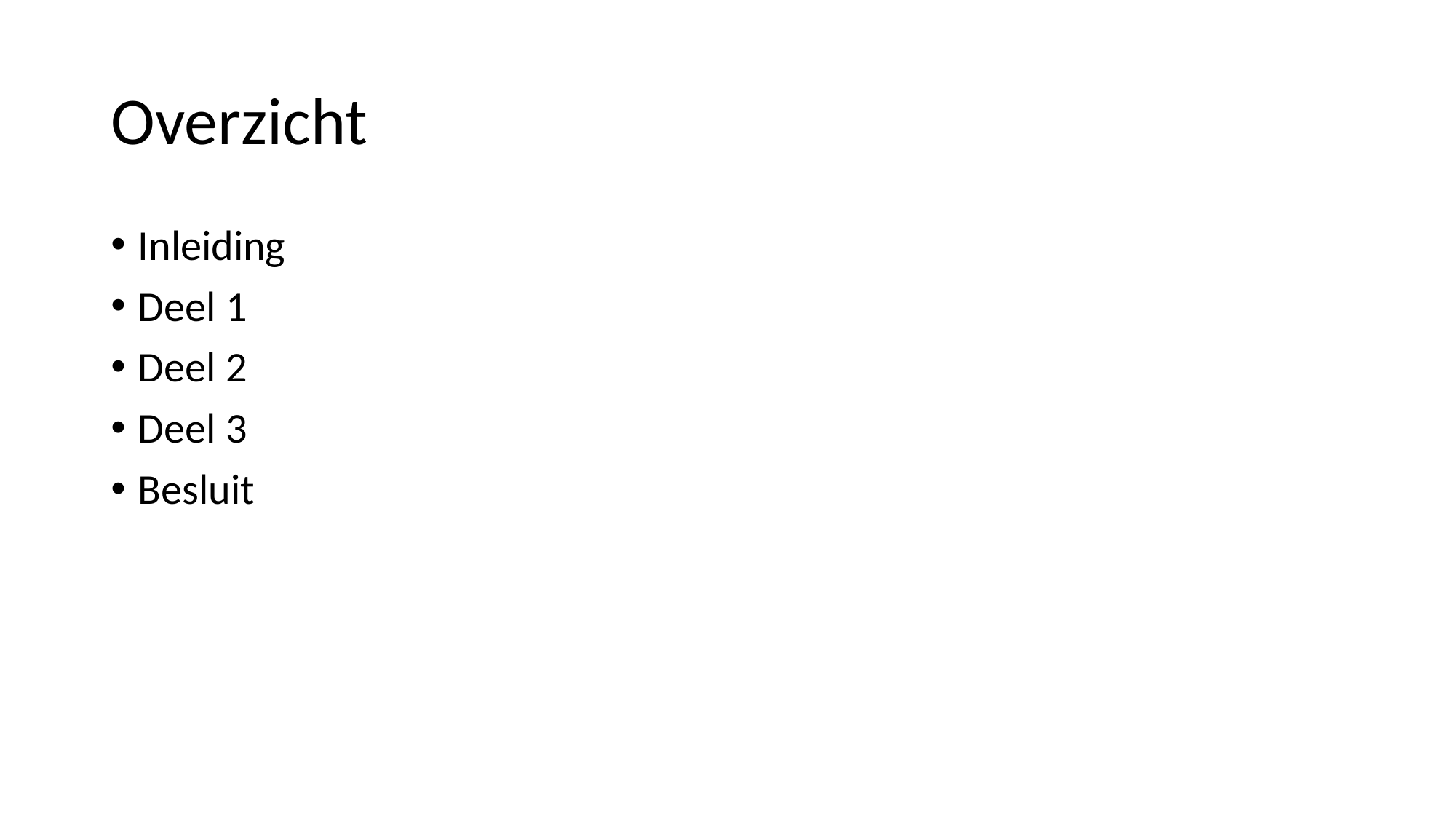

# Overzicht
Inleiding
Deel 1
Deel 2
Deel 3
Besluit